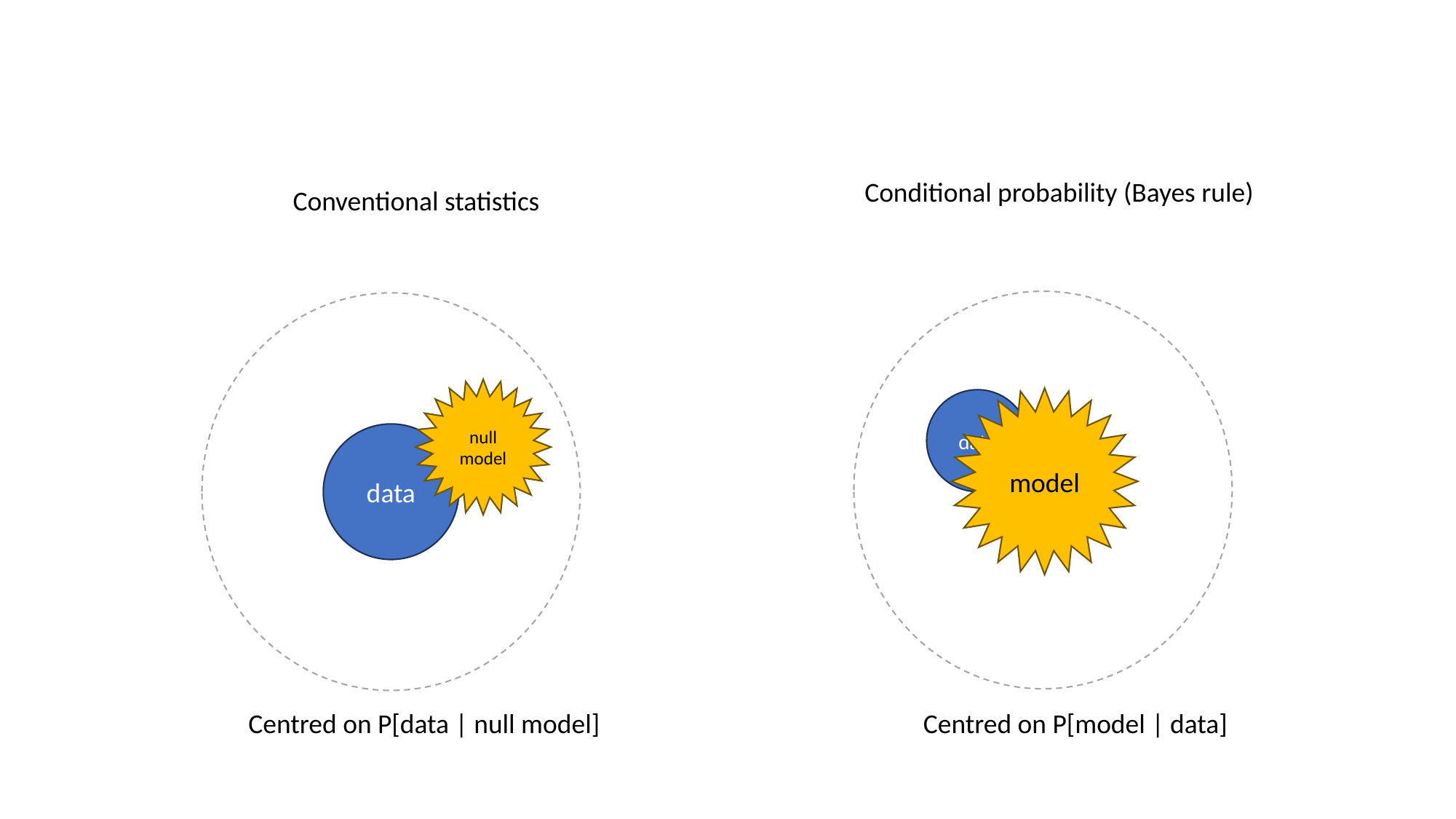

Conditional probability (Bayes rule)
Conventional statistics

null
model
model
data
data
Centred on P[data | null model]
Centred on P[model | data]